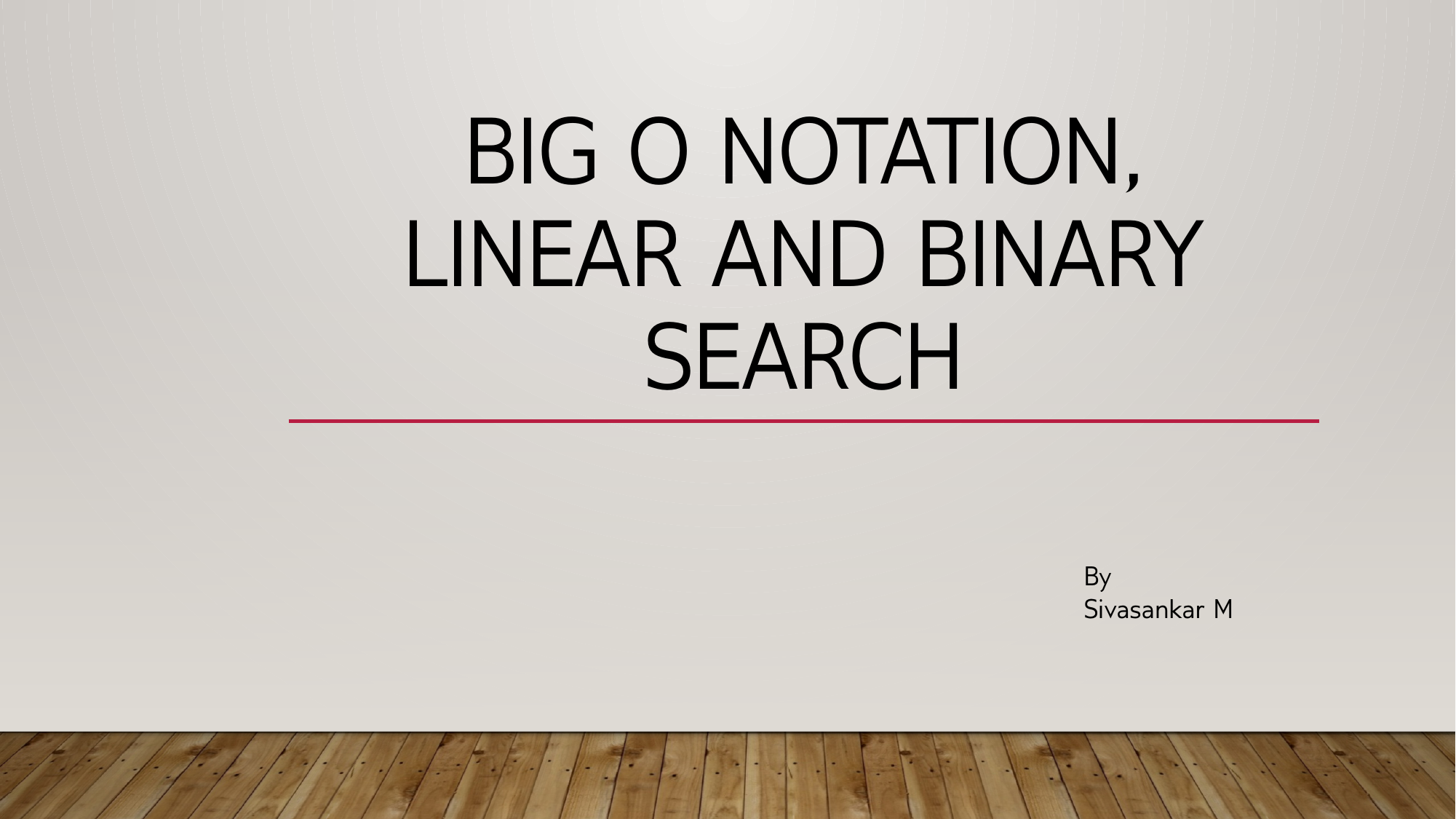

# Big O notation, Linear and Binary search
By
Sivasankar M